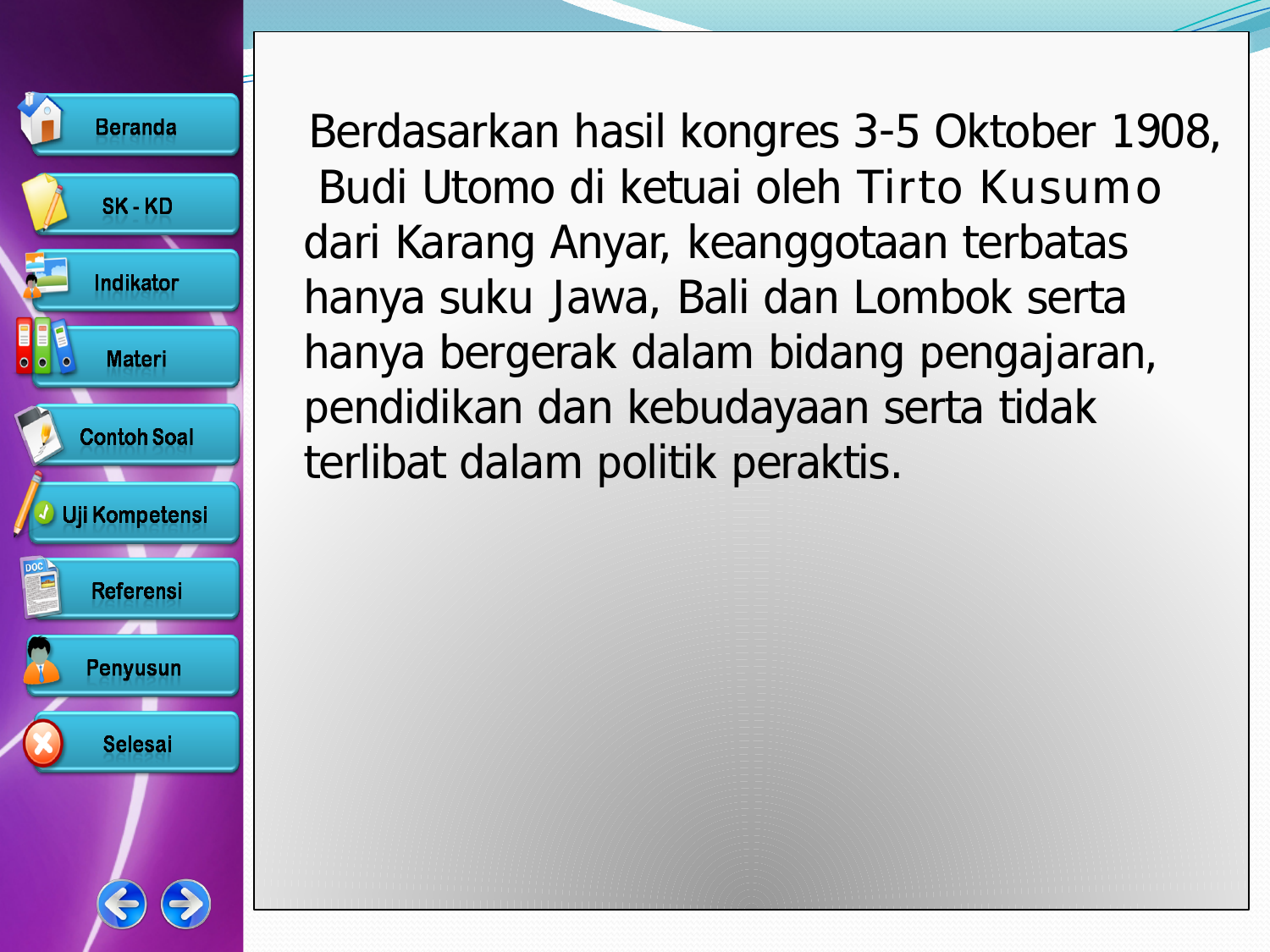

Berdasarkan hasil kongres 3-5 Oktober 1908,  Budi Utomo di ketuai oleh Tirto Kusumo dari Karang Anyar, keanggotaan terbatas hanya suku Jawa, Bali dan Lombok serta hanya bergerak dalam bidang pengajaran, pendidikan dan kebudayaan serta tidak terlibat dalam politik peraktis.